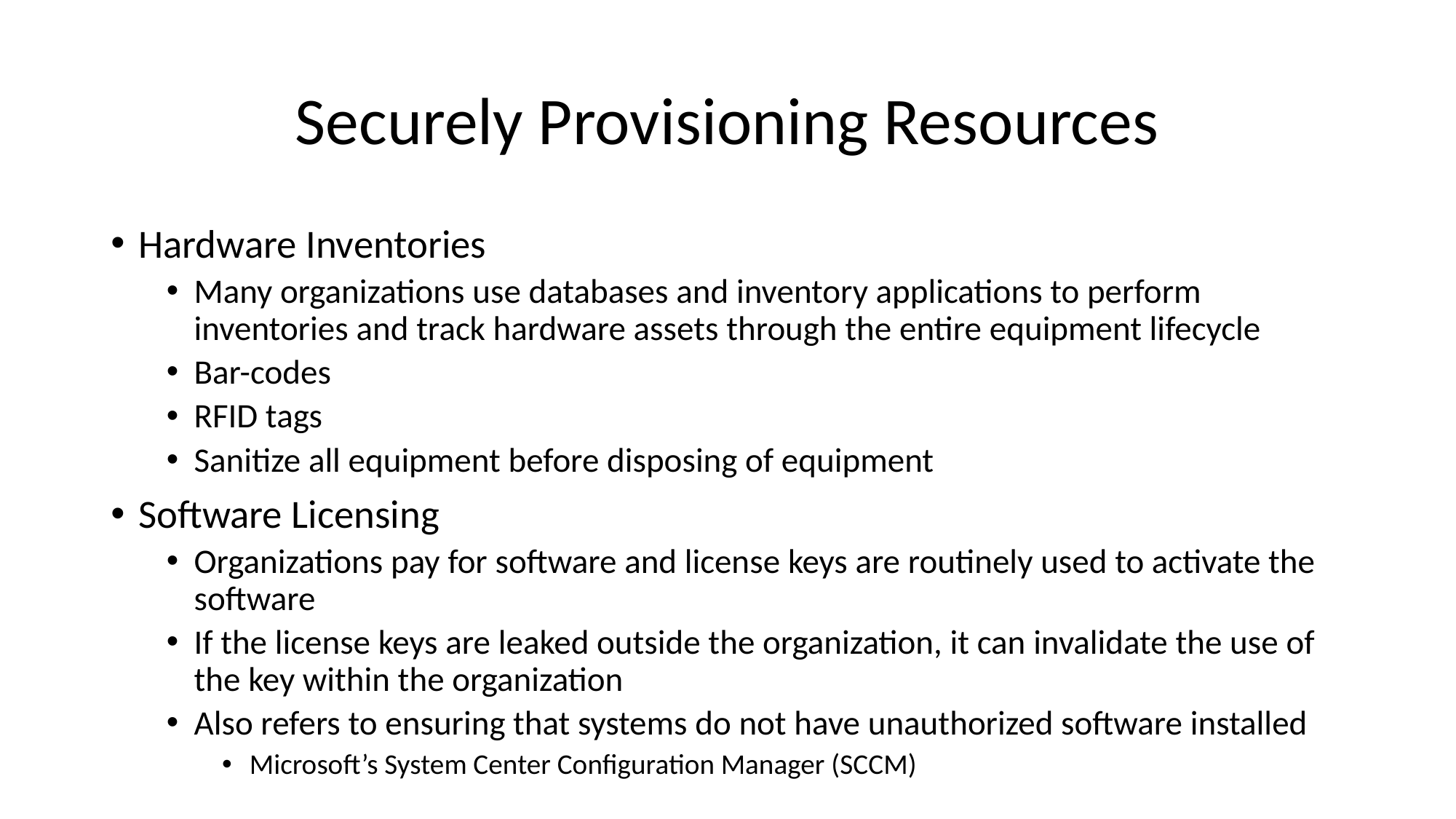

# Securely Provisioning Resources
Hardware Inventories
Many organizations use databases and inventory applications to perform inventories and track hardware assets through the entire equipment lifecycle
Bar-codes
RFID tags
Sanitize all equipment before disposing of equipment
Software Licensing
Organizations pay for software and license keys are routinely used to activate the software
If the license keys are leaked outside the organization, it can invalidate the use of the key within the organization
Also refers to ensuring that systems do not have unauthorized software installed
Microsoft’s System Center Configuration Manager (SCCM)